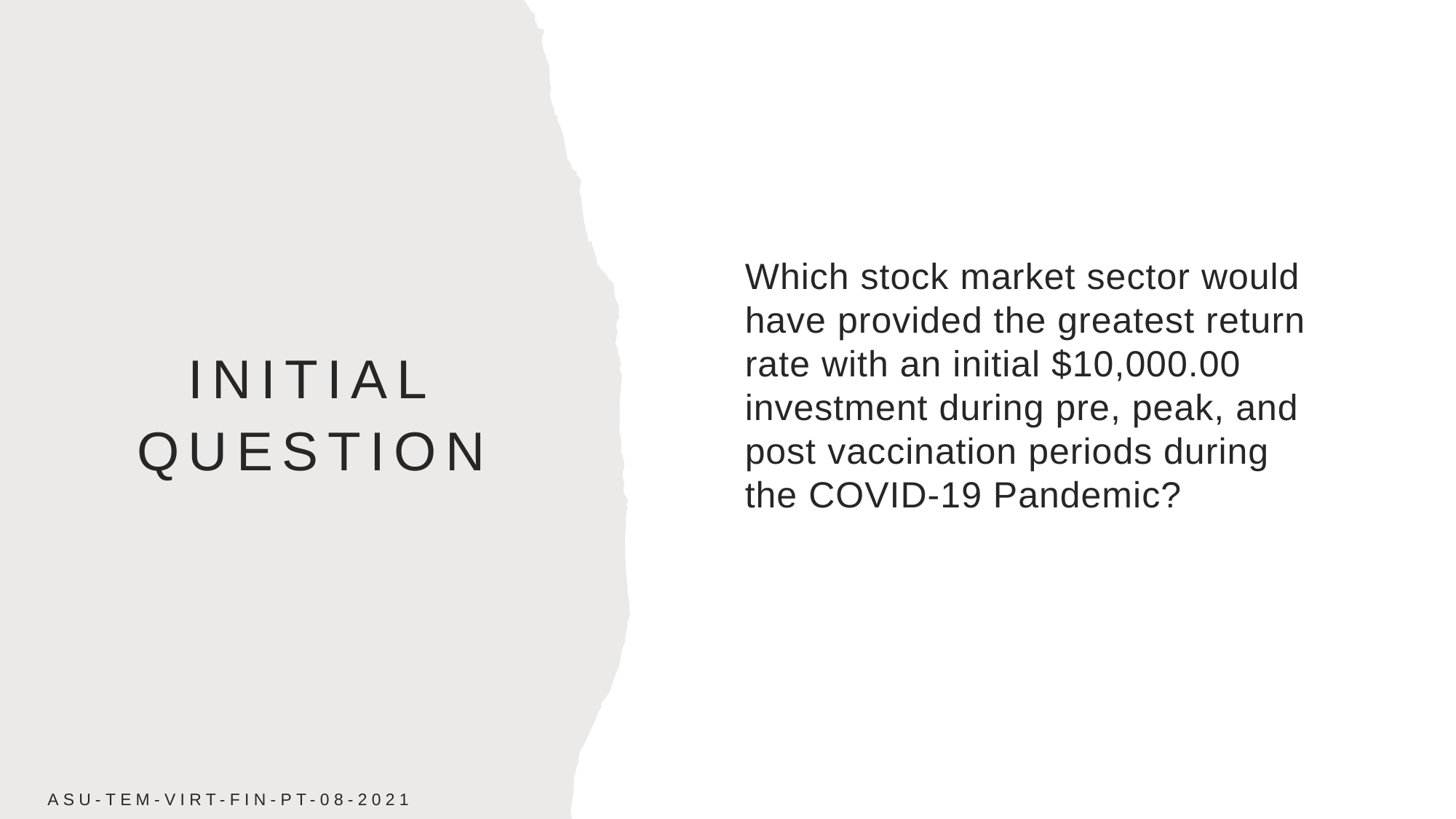

Which stock market sector would have provided the greatest return rate with an initial $10,000.00 investment during pre, peak, and post vaccination periods during the COVID-19 Pandemic?

# Initial Question
ASU-TEM-VIRT-FIN-PT-08-2021